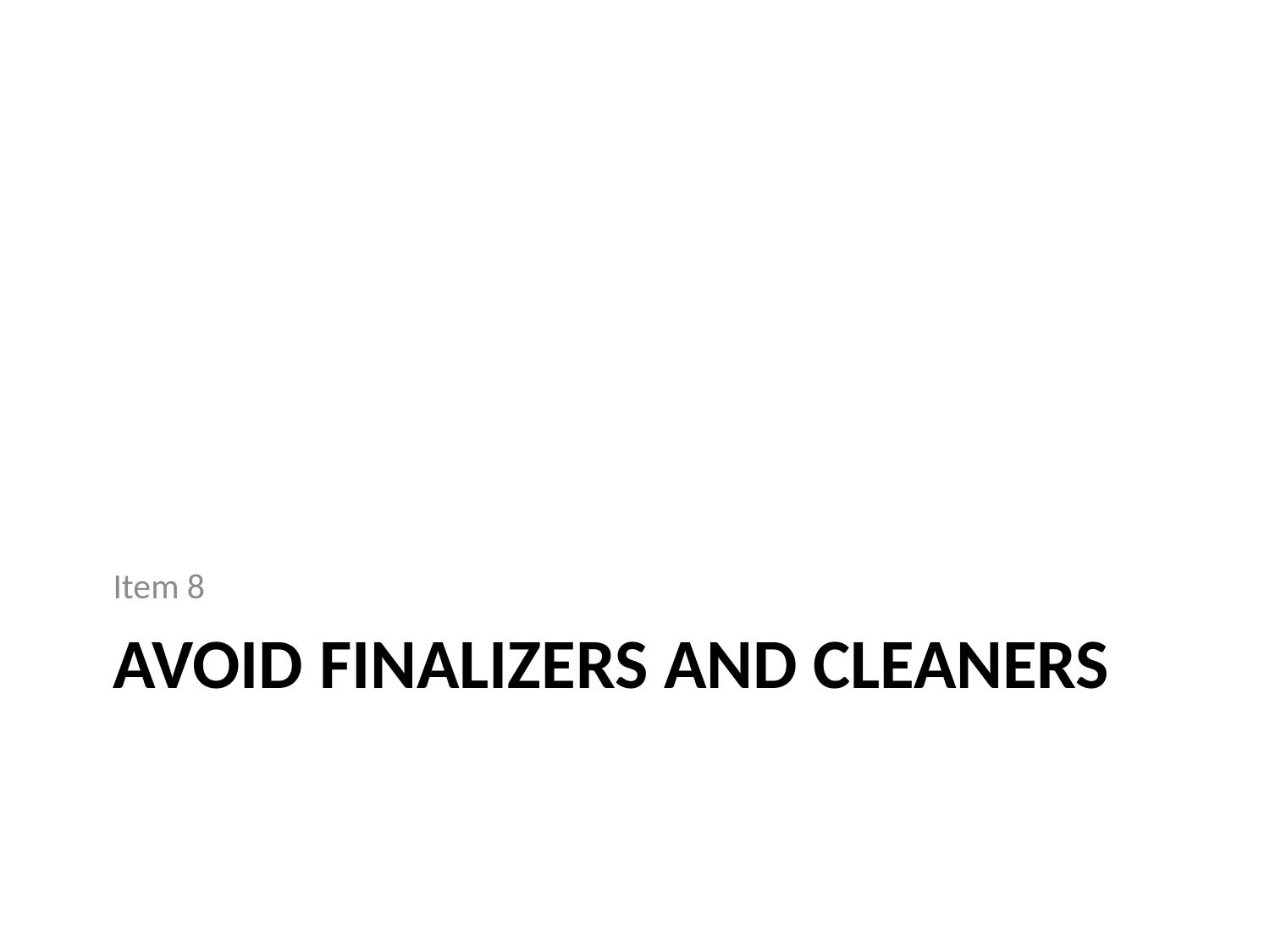

Item 8
# Avoid finalizers and cleaners